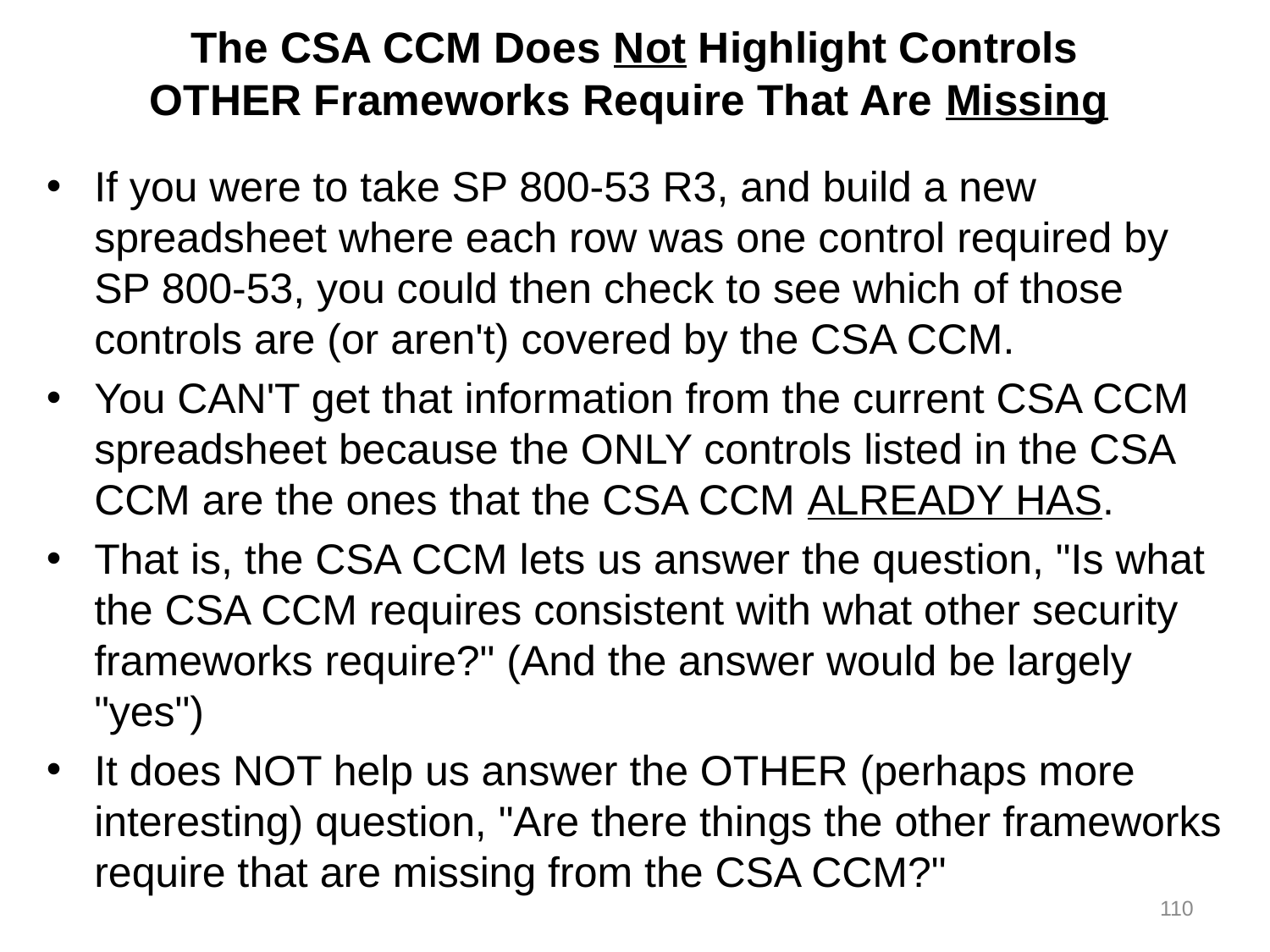

# The CSA CCM Does Not Highlight Controls OTHER Frameworks Require That Are Missing
If you were to take SP 800-53 R3, and build a new spreadsheet where each row was one control required by SP 800-53, you could then check to see which of those controls are (or aren't) covered by the CSA CCM.
You CAN'T get that information from the current CSA CCM spreadsheet because the ONLY controls listed in the CSA CCM are the ones that the CSA CCM ALREADY HAS.
That is, the CSA CCM lets us answer the question, "Is what the CSA CCM requires consistent with what other security frameworks require?" (And the answer would be largely "yes")
It does NOT help us answer the OTHER (perhaps more interesting) question, "Are there things the other frameworks require that are missing from the CSA CCM?"
110